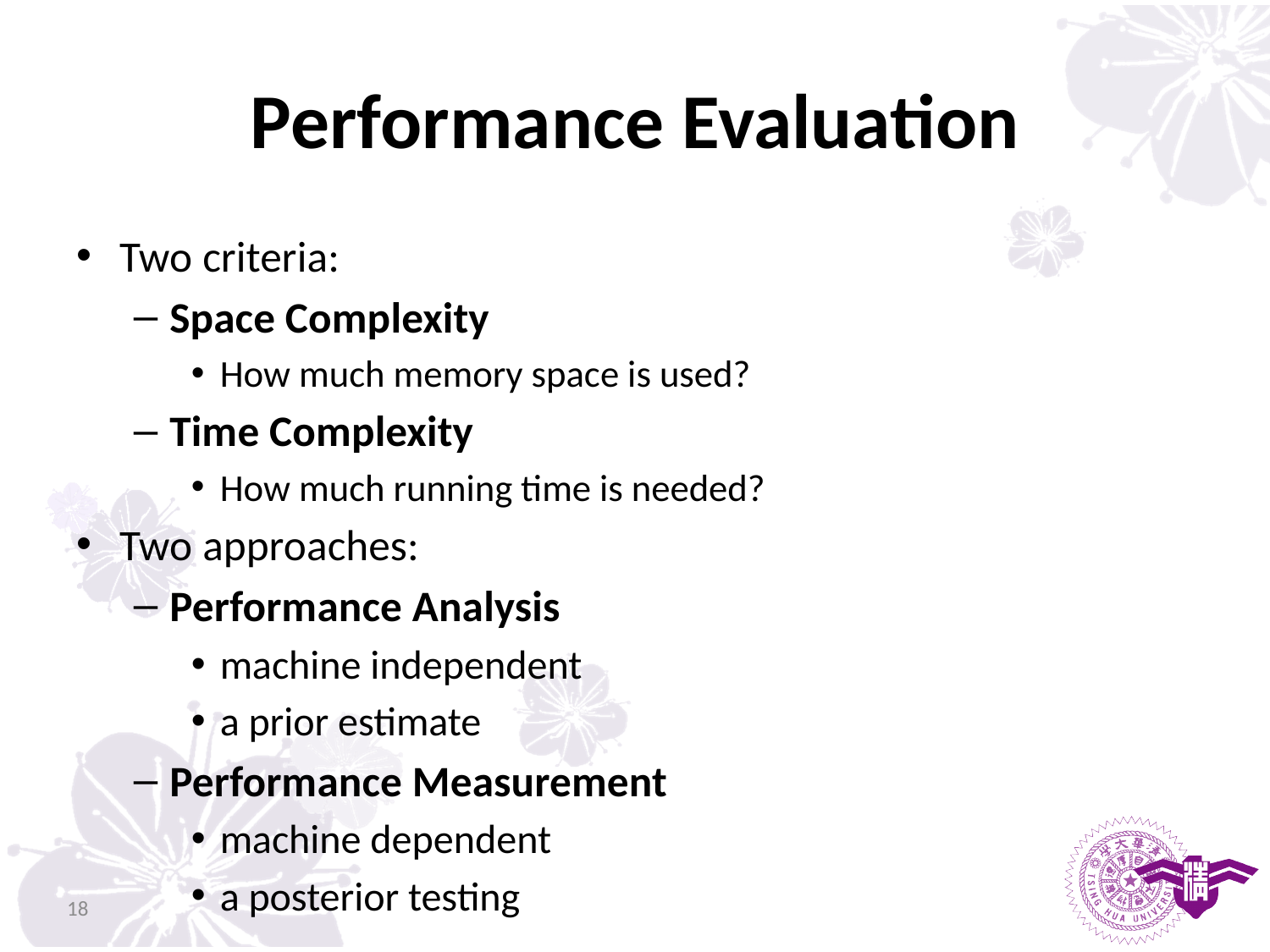

# Performance Evaluation
Two criteria:
Space Complexity
How much memory space is used?
Time Complexity
How much running time is needed?
Two approaches:
Performance Analysis
machine independent
a prior estimate
Performance Measurement
machine dependent
a posterior testing

18